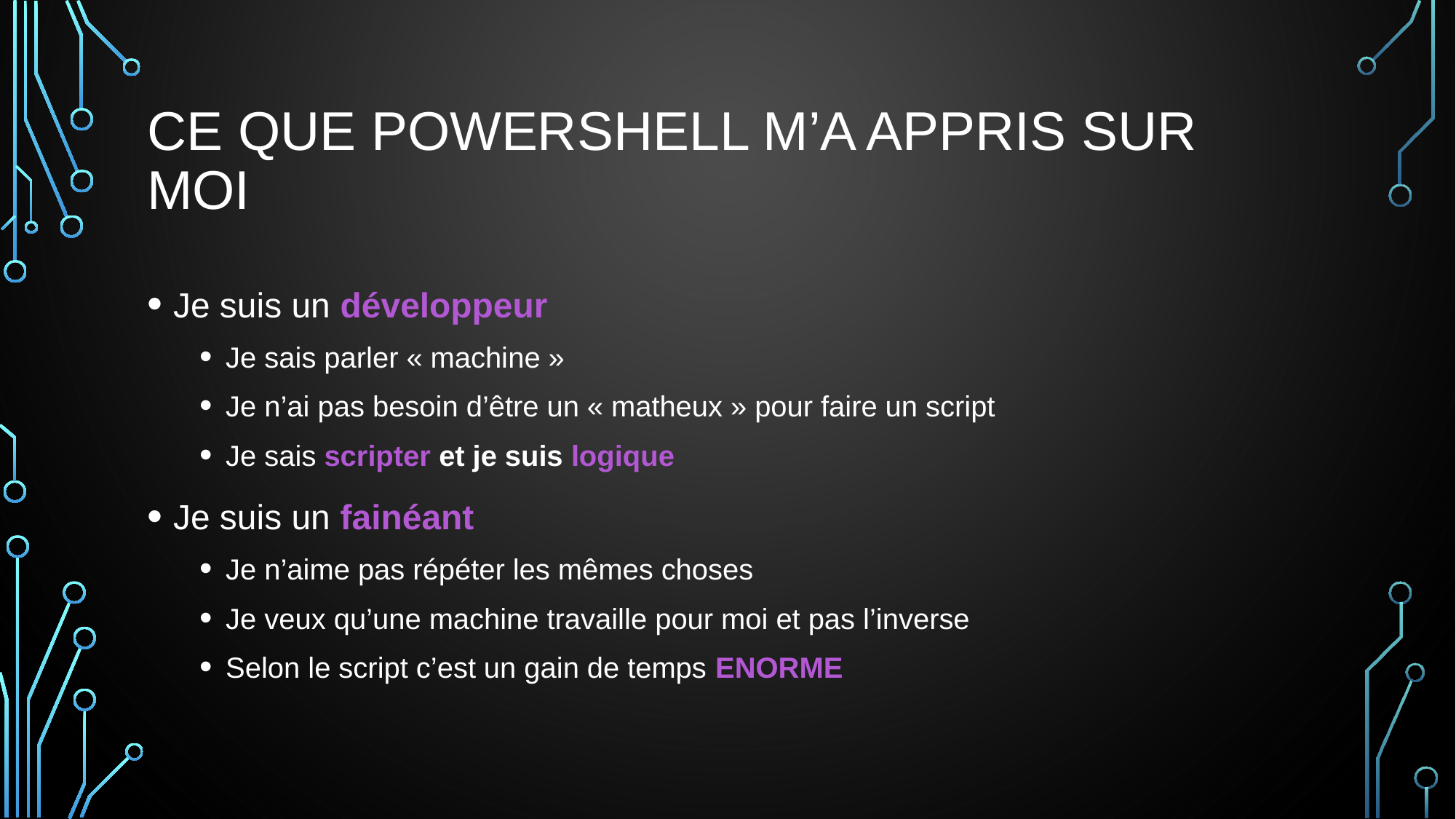

# Ce que powershell m’a appris sur moi
Je suis un développeur
Je sais parler « machine »
Je n’ai pas besoin d’être un « matheux » pour faire un script
Je sais scripter et je suis logique
Je suis un fainéant
Je n’aime pas répéter les mêmes choses
Je veux qu’une machine travaille pour moi et pas l’inverse
Selon le script c’est un gain de temps ENORME